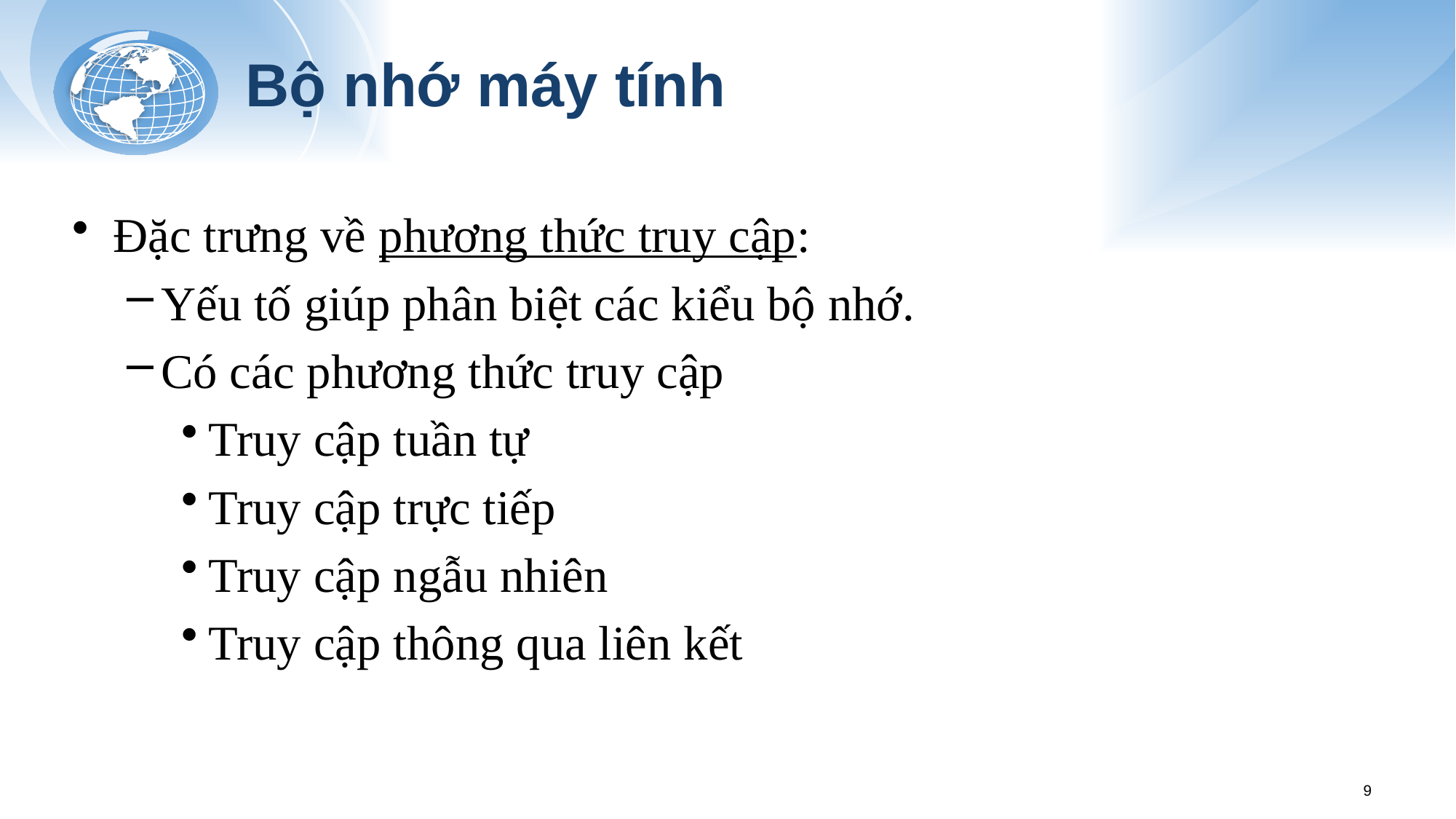

# Bộ nhớ máy tính
Đặc trưng về phương thức truy cập:
Yếu tố giúp phân biệt các kiểu bộ nhớ.
Có các phương thức truy cập
Truy cập tuần tự
Truy cập trực tiếp
Truy cập ngẫu nhiên
Truy cập thông qua liên kết

9